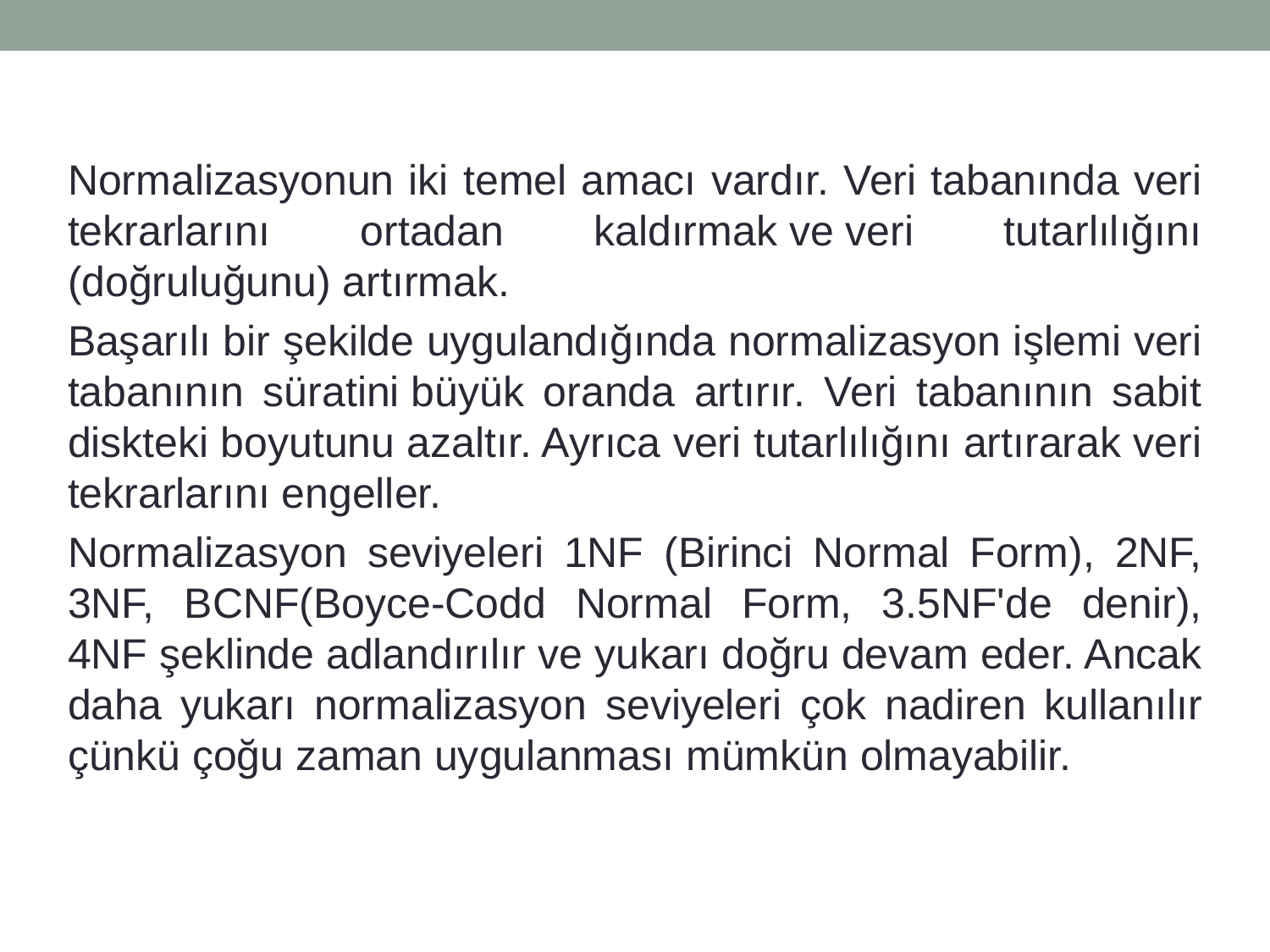

Normalizasyonun iki temel amacı vardır. Veri tabanında veri tekrarlarını ortadan kaldırmak ve veri tutarlılığını (doğruluğunu) artırmak.
Başarılı bir şekilde uygulandığında normalizasyon işlemi veri tabanının süratini büyük oranda artırır. Veri tabanının sabit diskteki boyutunu azaltır. Ayrıca veri tutarlılığını artırarak veri tekrarlarını engeller.
Normalizasyon seviyeleri 1NF (Birinci Normal Form), 2NF, 3NF, BCNF(Boyce-Codd Normal Form, 3.5NF'de denir), 4NF şeklinde adlandırılır ve yukarı doğru devam eder. Ancak daha yukarı normalizasyon seviyeleri çok nadiren kullanılır çünkü çoğu zaman uygulanması mümkün olmayabilir.